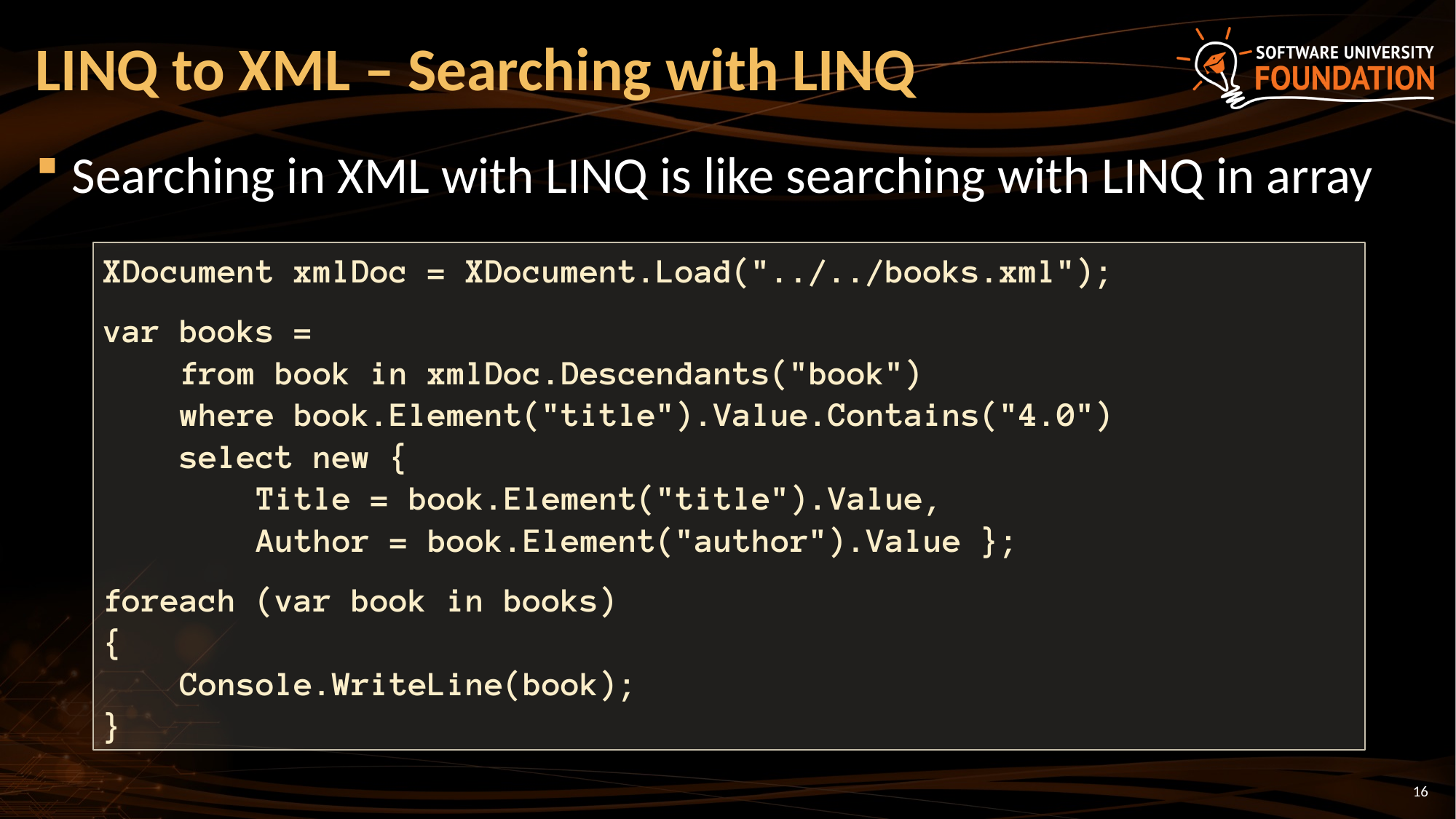

# LINQ to XML – Searching with LINQ
Searching in XML with LINQ is like searching with LINQ in array
XDocument xmlDoc = XDocument.Load("../../books.xml");
var books =
    from book in xmlDoc.Descendants("book")
    where book.Element("title").Value.Contains("4.0")
    select new {
        Title = book.Element("title").Value,
        Author = book.Element("author").Value };
foreach (var book in books)
{
    Console.WriteLine(book);
}
16